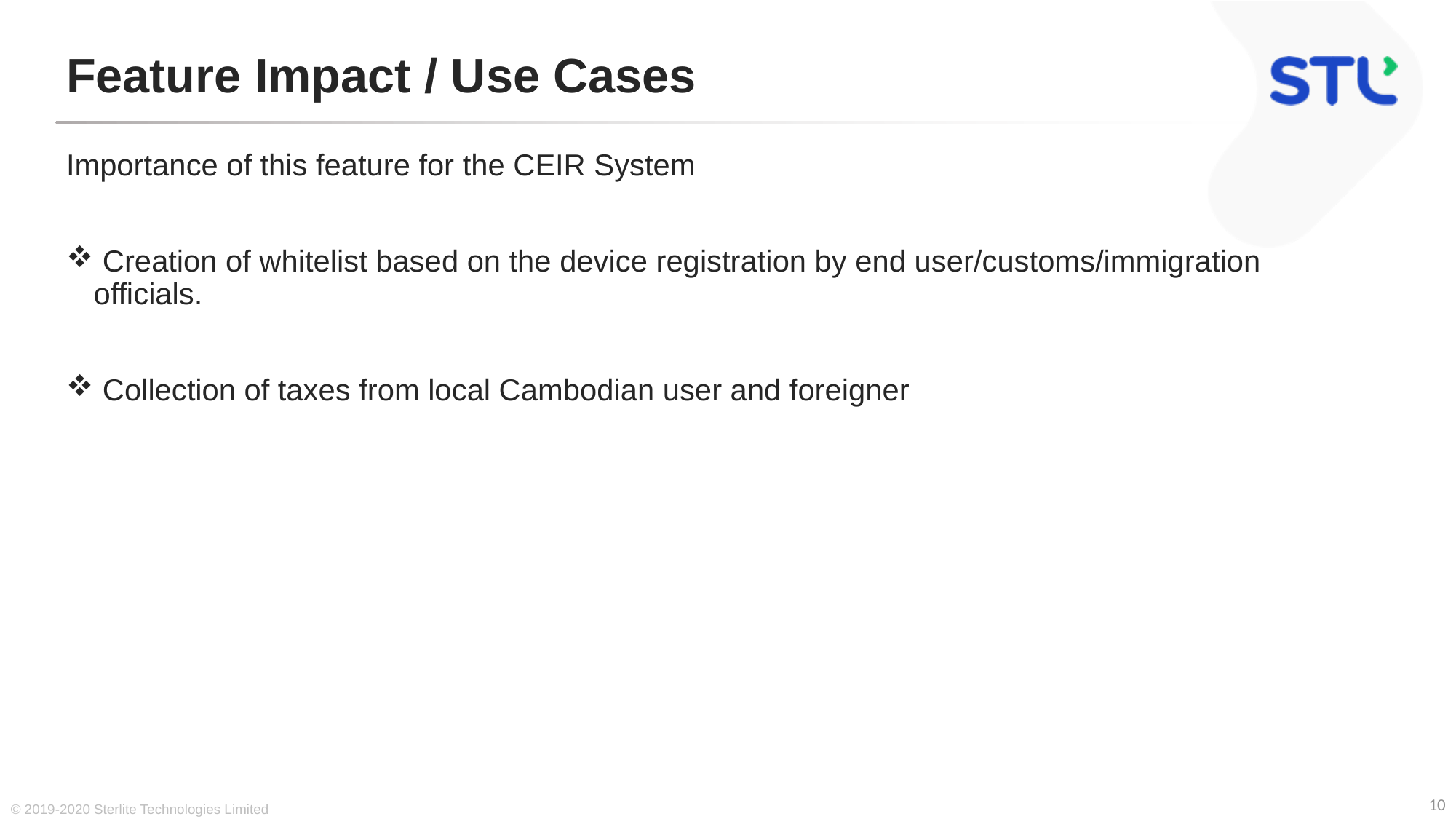

# Feature Impact / Use Cases
Importance of this feature for the CEIR System

 Creation of whitelist based on the device registration by end user/customs/immigration officials.

 Collection of taxes from local Cambodian user and foreigner

© 2019-2020 Sterlite Technologies Limited
10